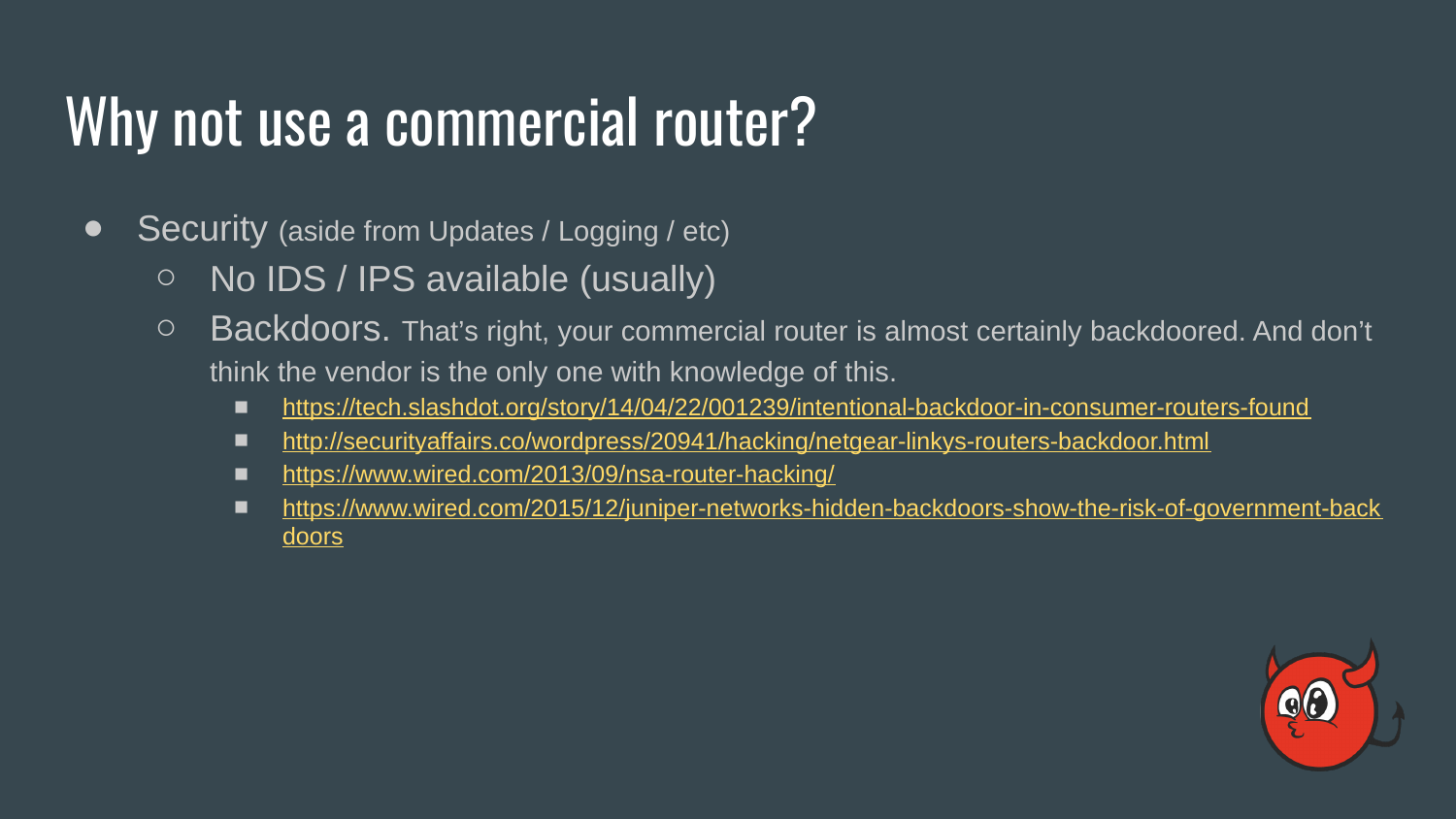

# Why not use a commercial router?
Security (aside from Updates / Logging / etc)
No IDS / IPS available (usually)
Backdoors. That’s right, your commercial router is almost certainly backdoored. And don’t think the vendor is the only one with knowledge of this.
https://tech.slashdot.org/story/14/04/22/001239/intentional-backdoor-in-consumer-routers-found
http://securityaffairs.co/wordpress/20941/hacking/netgear-linkys-routers-backdoor.html
https://www.wired.com/2013/09/nsa-router-hacking/
https://www.wired.com/2015/12/juniper-networks-hidden-backdoors-show-the-risk-of-government-backdoors